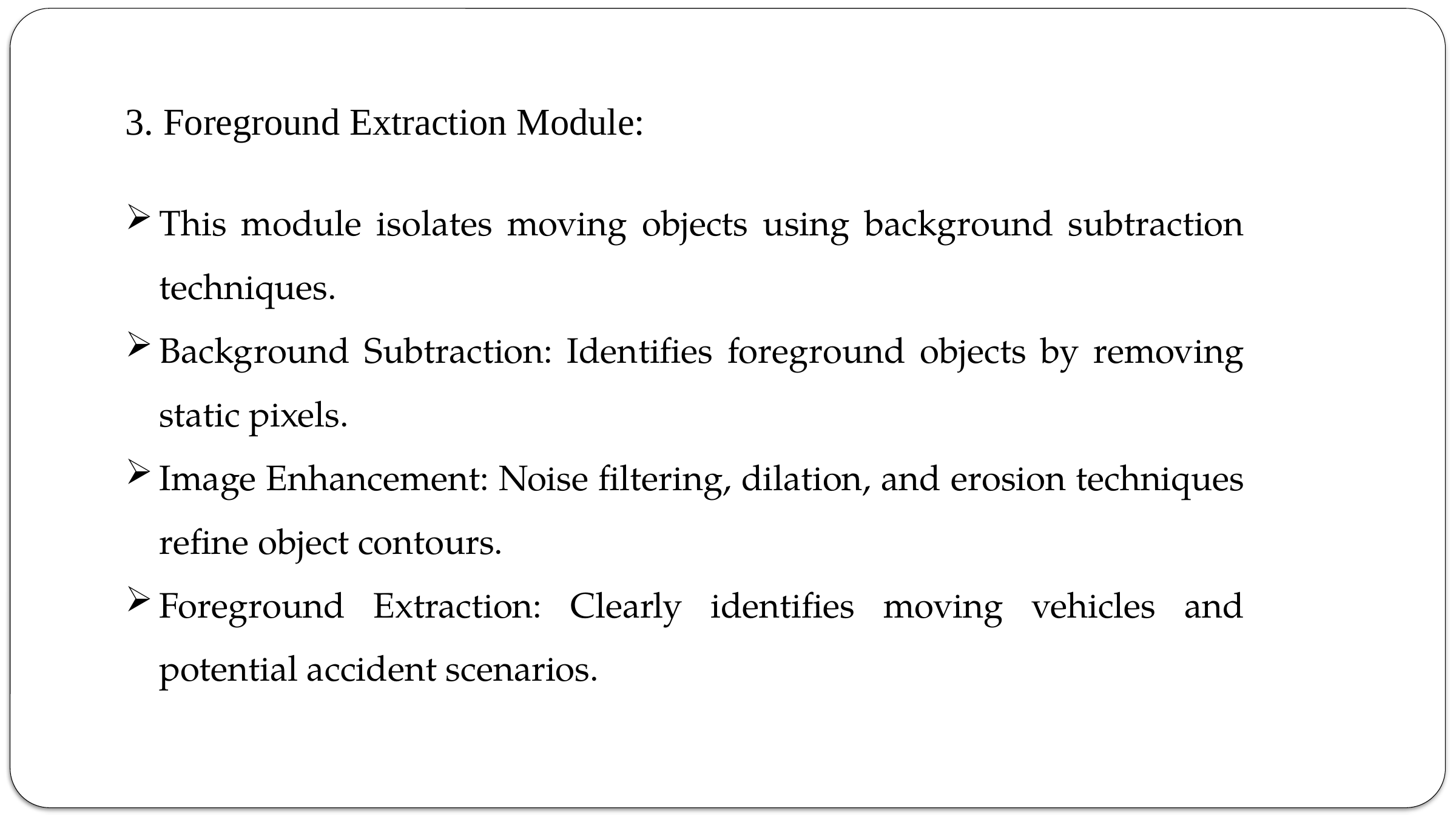

3. Foreground Extraction Module:

This module isolates moving objects using background subtraction techniques.
Background Subtraction: Identifies foreground objects by removing static pixels.
Image Enhancement: Noise filtering, dilation, and erosion techniques refine object contours.
Foreground Extraction: Clearly identifies moving vehicles and potential accident scenarios.